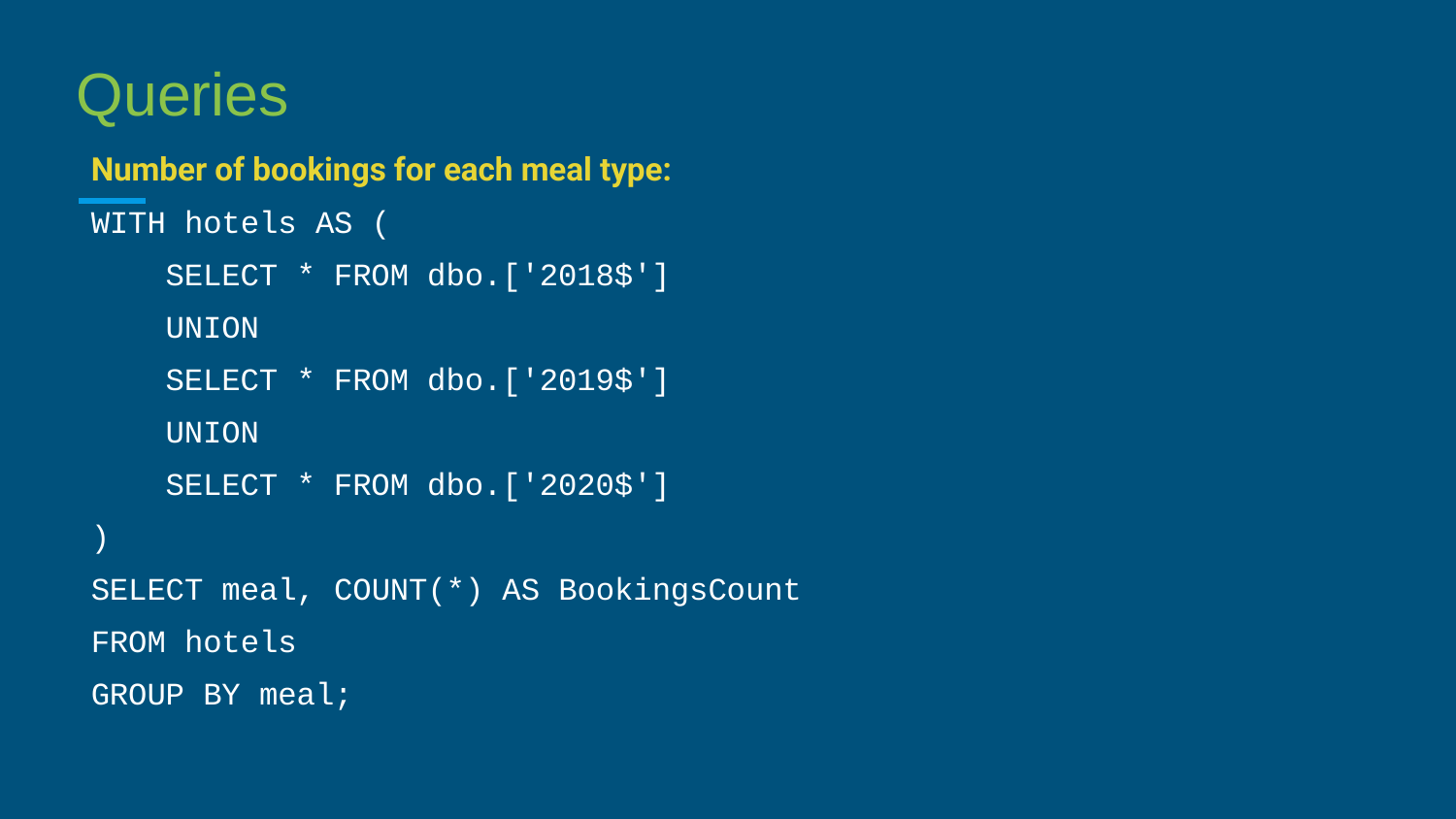

# Queries
Number of bookings for each meal type:
WITH hotels AS (
    SELECT * FROM dbo.['2018$']
    UNION
    SELECT * FROM dbo.['2019$']
    UNION
    SELECT * FROM dbo.['2020$']
)
SELECT meal, COUNT(*) AS BookingsCount
FROM hotels
GROUP BY meal;